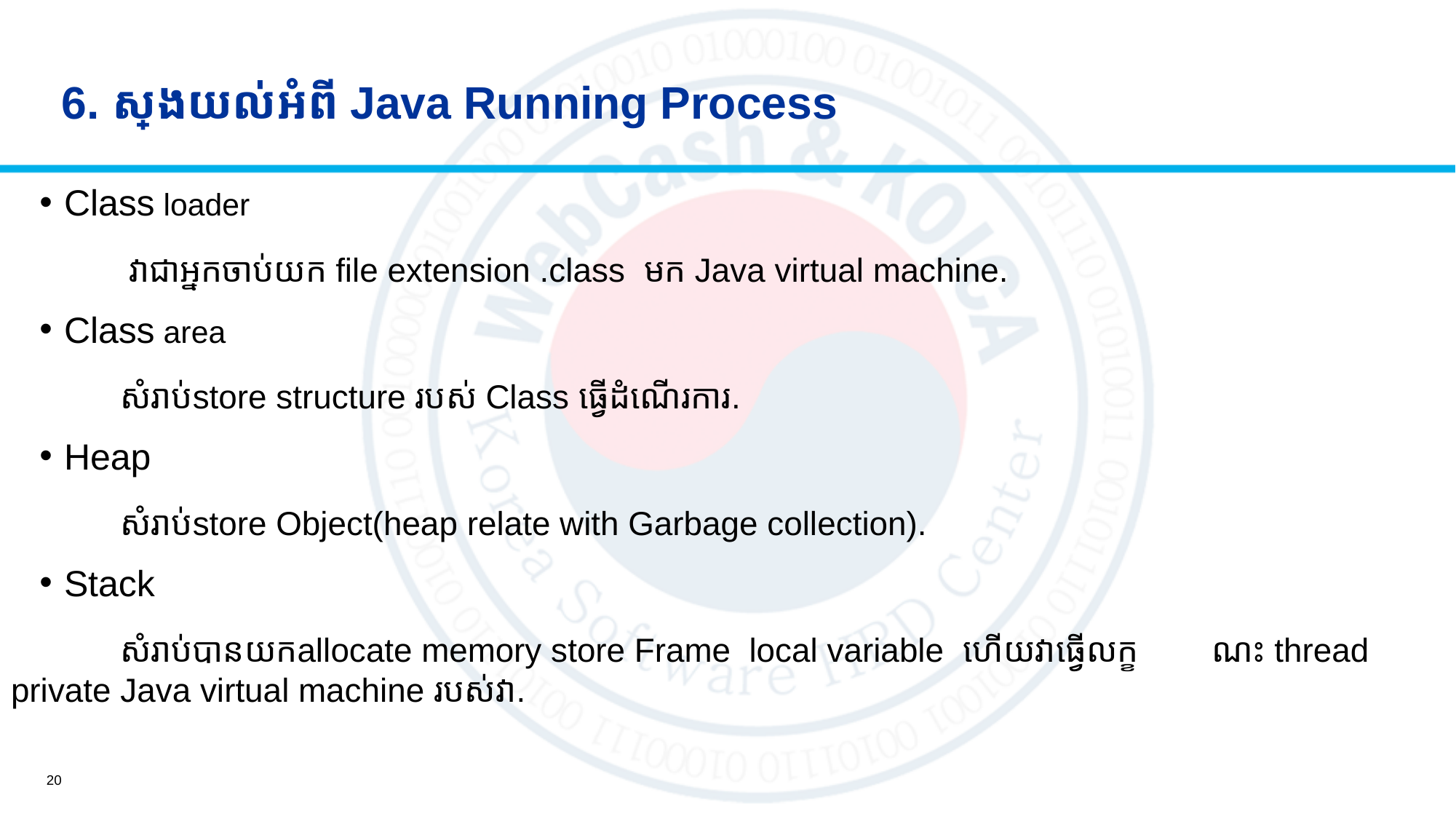

# 6. ស្វែងយល់អំពី Java Running Process
Class loader
	 វាជាអ្នកចាប់យក file extension .class  មក Java virtual machine.
Class area
	សំរាប់store structure របស់ Class ធ្វើដំណើរការ.
Heap
	សំរាប់​​store Object(heap​ relate with Garbage collection).
Stack
	សំរាប់បានយកallocate memory store Frame  local variable  ហើយវាធ្វើលក្ខ	ណះ​ thread private Java virtual machine របស់វា.

20